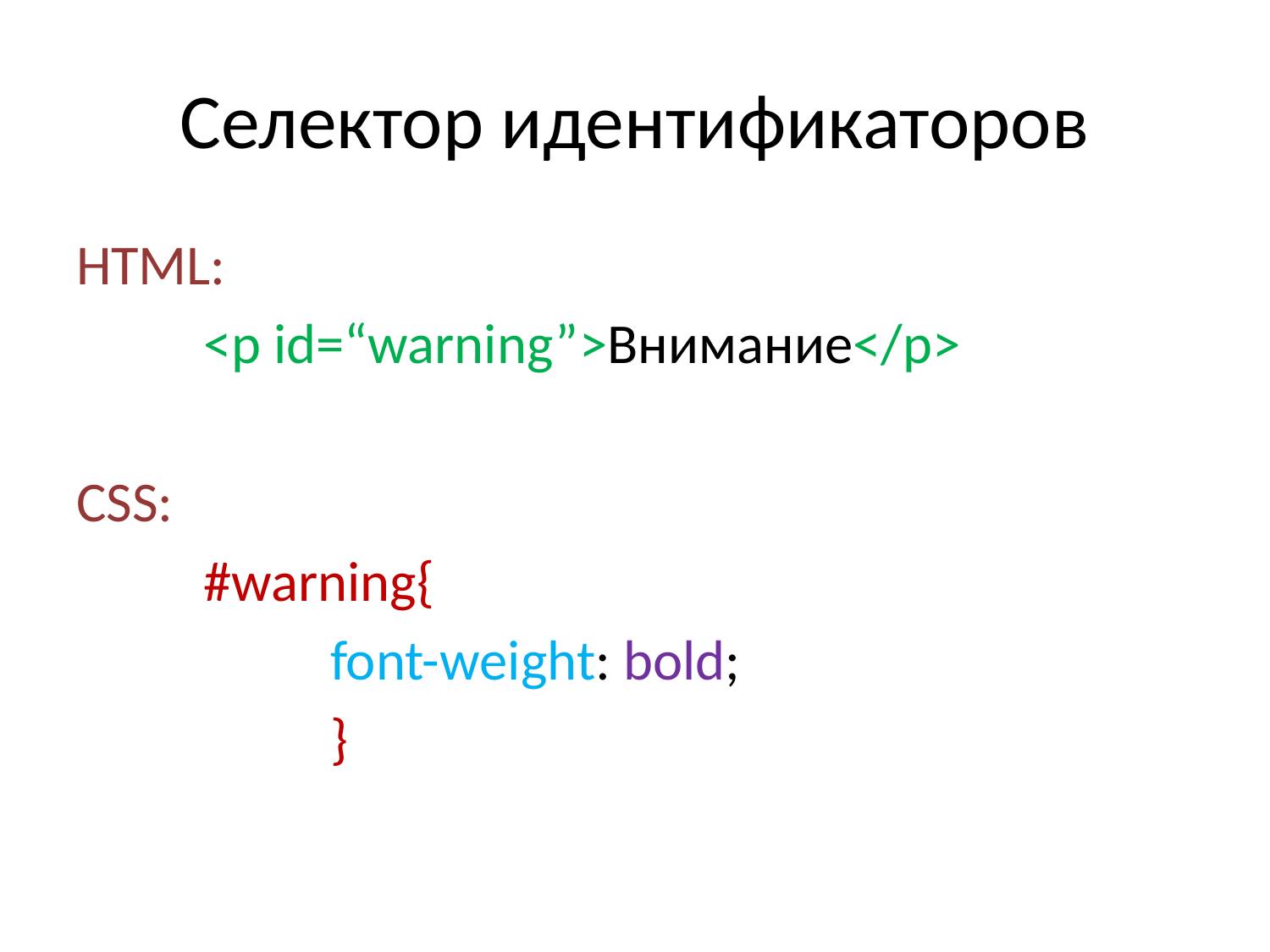

# Селектор идентификаторов
HTML:
	<p id=“warning”>Внимание</p>

CSS:
	#warning{
		font-weight: bold;
		}